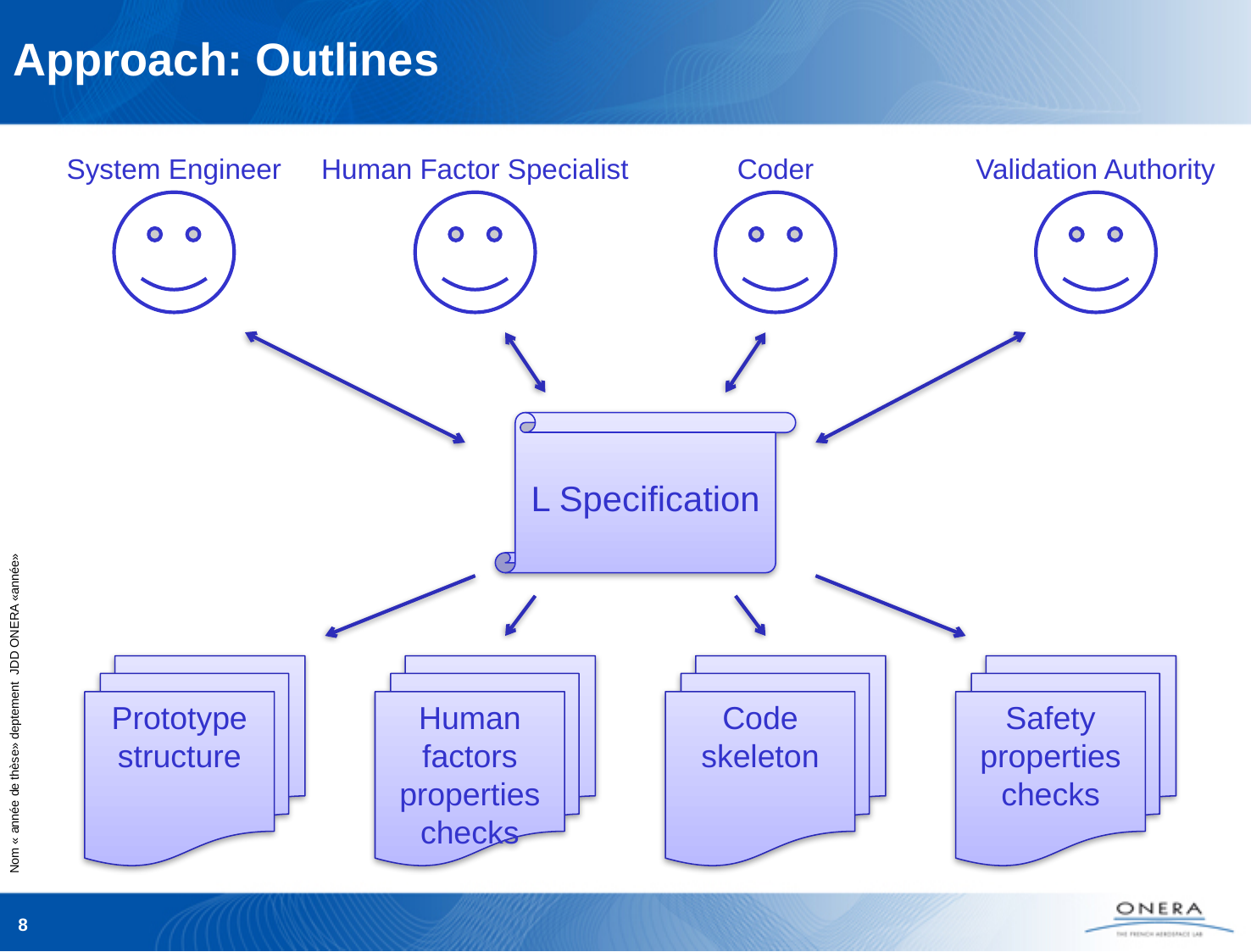

# Approach: Outlines
System Engineer

Human Factor Specialist

Coder

Validation Authority

L Specification
Prototype structure
Human factors properties checks
Code skeleton
Safety properties checks
8